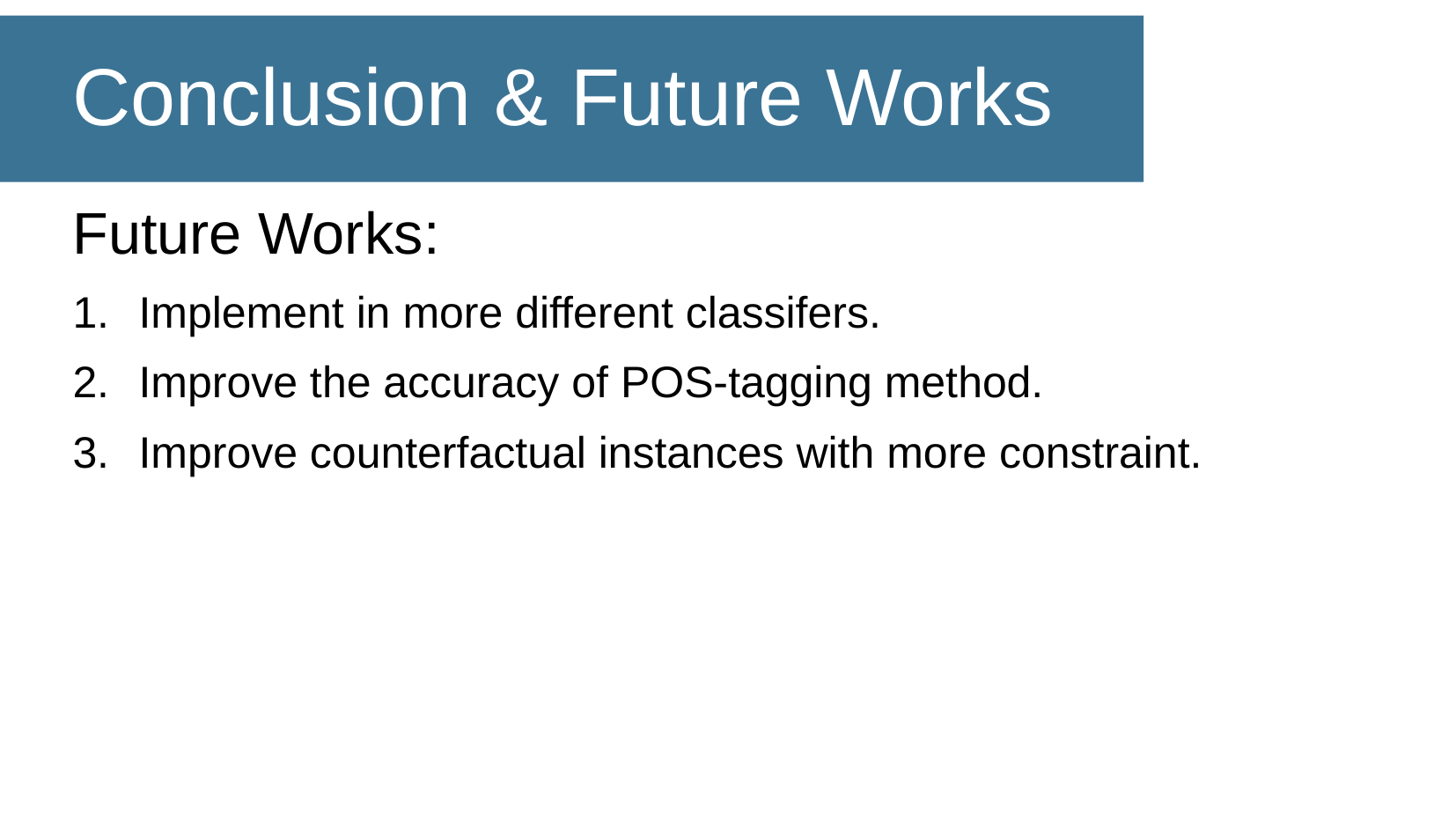

# Conclusion & Future Works
Future Works:
Implement in more different classifers.
Improve the accuracy of POS-tagging method.
Improve counterfactual instances with more constraint.
27